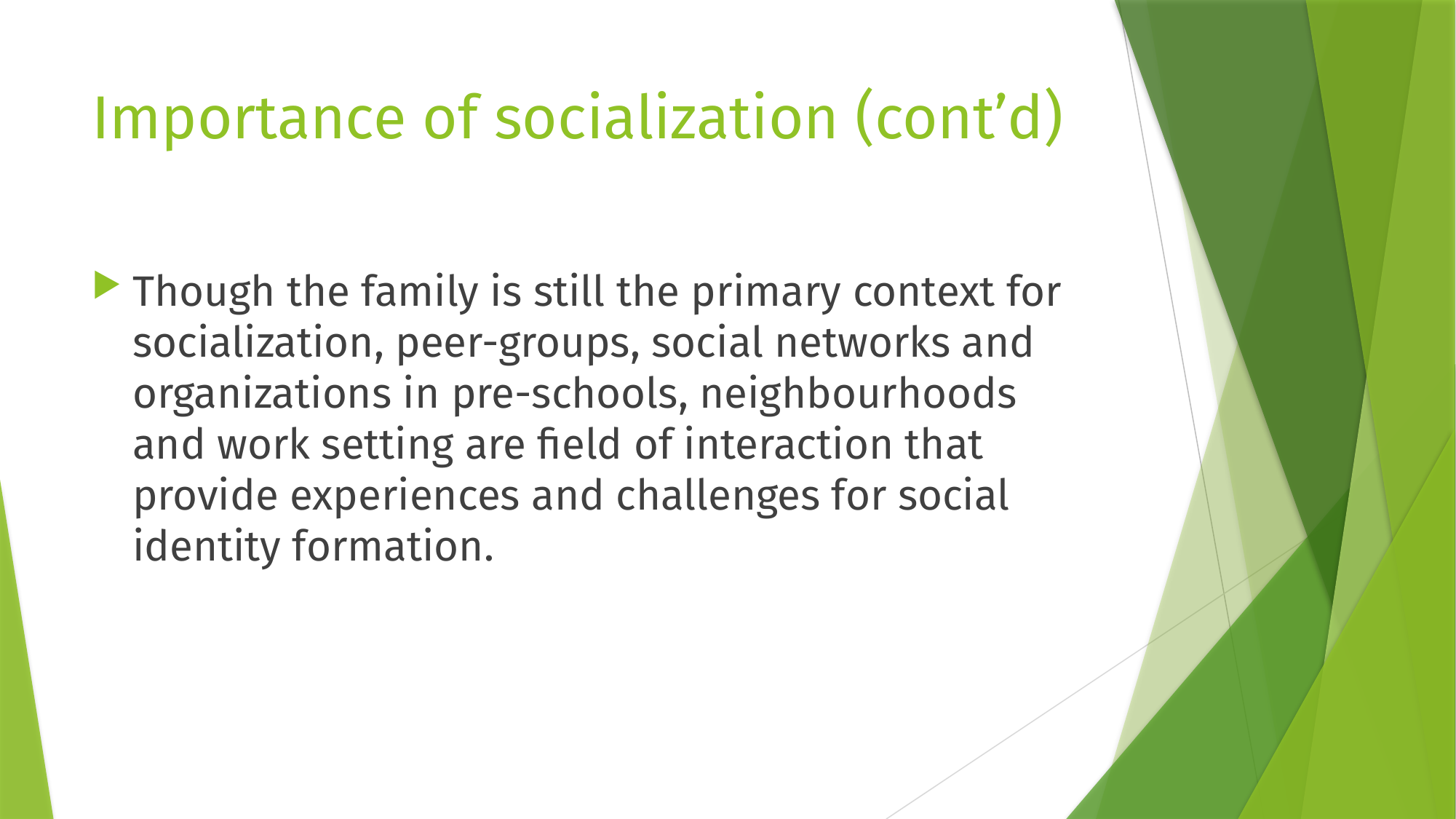

# Importance of socialization (cont’d)
Though the family is still the primary context for socialization, peer-groups, social networks and organizations in pre-schools, neighbourhoods and work setting are field of interaction that provide experiences and challenges for social identity formation.